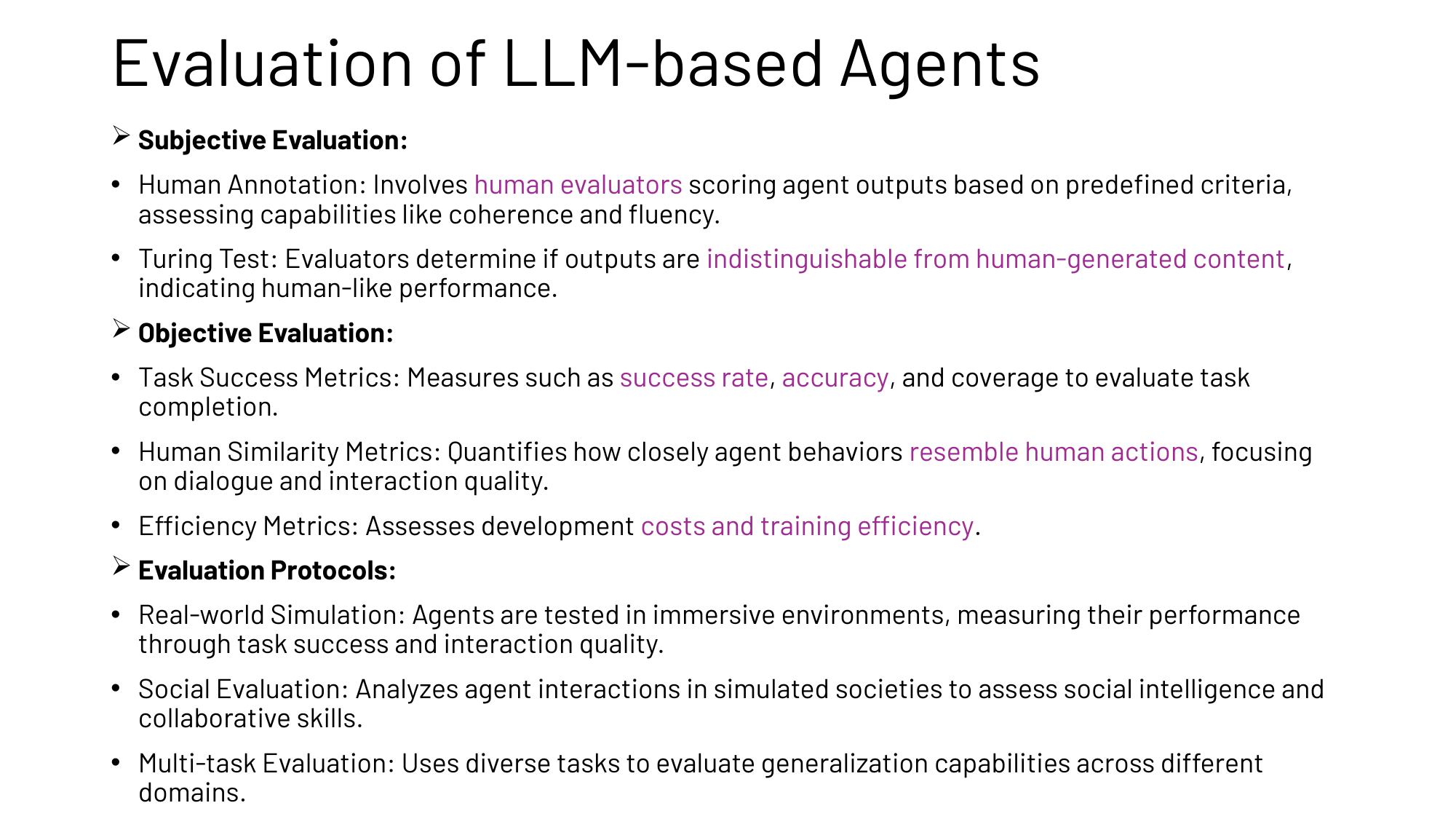

# Evaluation of LLM-based Agents
Subjective Evaluation:
Human Annotation: Involves human evaluators scoring agent outputs based on predefined criteria, assessing capabilities like coherence and fluency.
Turing Test: Evaluators determine if outputs are indistinguishable from human-generated content, indicating human-like performance.
Objective Evaluation:
Task Success Metrics: Measures such as success rate, accuracy, and coverage to evaluate task completion.
Human Similarity Metrics: Quantifies how closely agent behaviors resemble human actions, focusing on dialogue and interaction quality.
Efficiency Metrics: Assesses development costs and training efficiency.
Evaluation Protocols:
Real-world Simulation: Agents are tested in immersive environments, measuring their performance through task success and interaction quality.
Social Evaluation: Analyzes agent interactions in simulated societies to assess social intelligence and collaborative skills.
Multi-task Evaluation: Uses diverse tasks to evaluate generalization capabilities across different domains.